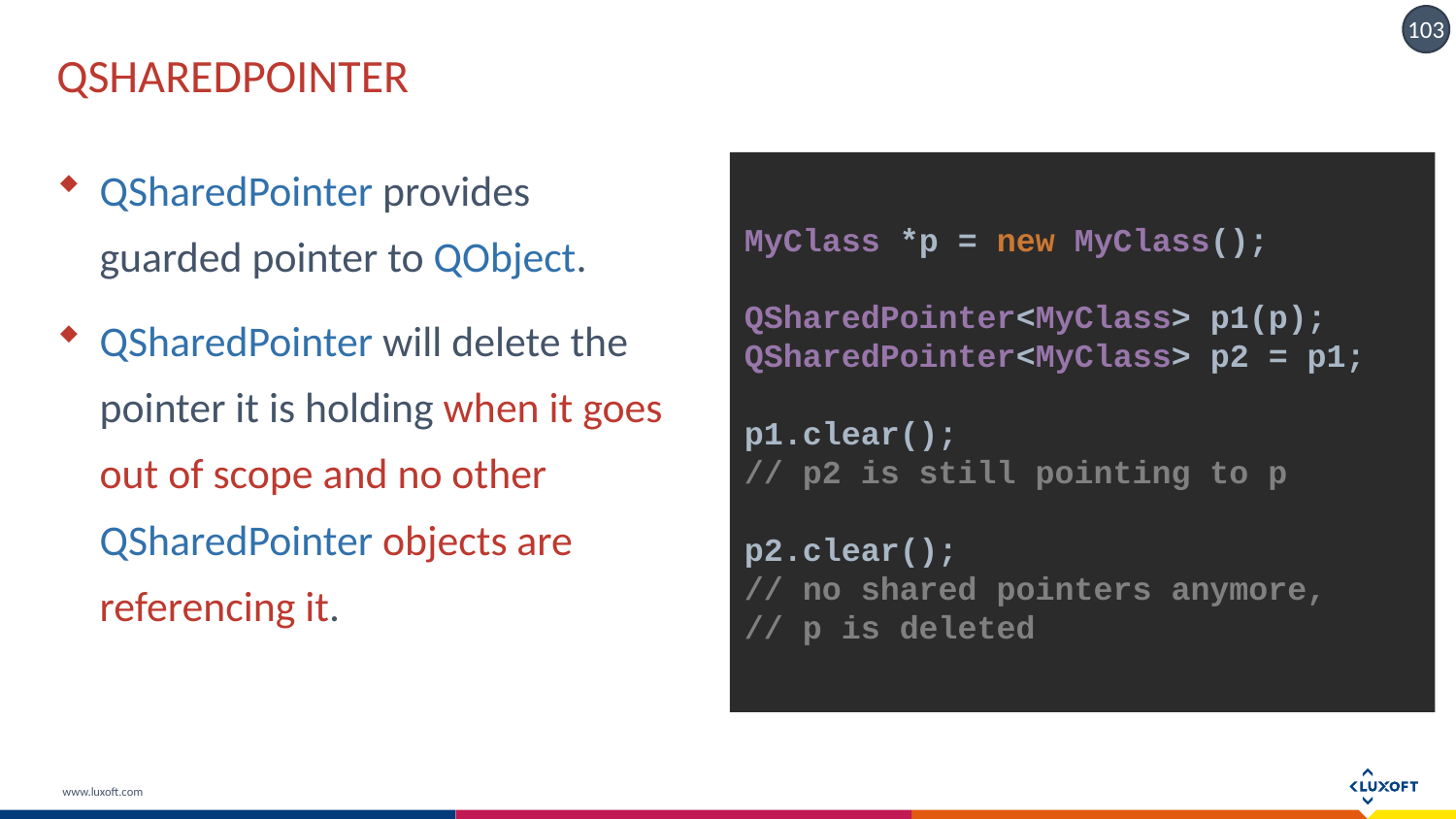

# QSHAREDPOINTER
QSharedPointer provides guarded pointer to QObject.
QSharedPointer will delete the pointer it is holding when it goes out of scope and no other QSharedPointer objects are referencing it.
MyClass *p = new MyClass();

QSharedPointer<MyClass> p1(p);
QSharedPointer<MyClass> p2 = p1;

p1.clear();
// p2 is still pointing to p

p2.clear();
// no shared pointers anymore,
// p is deleted